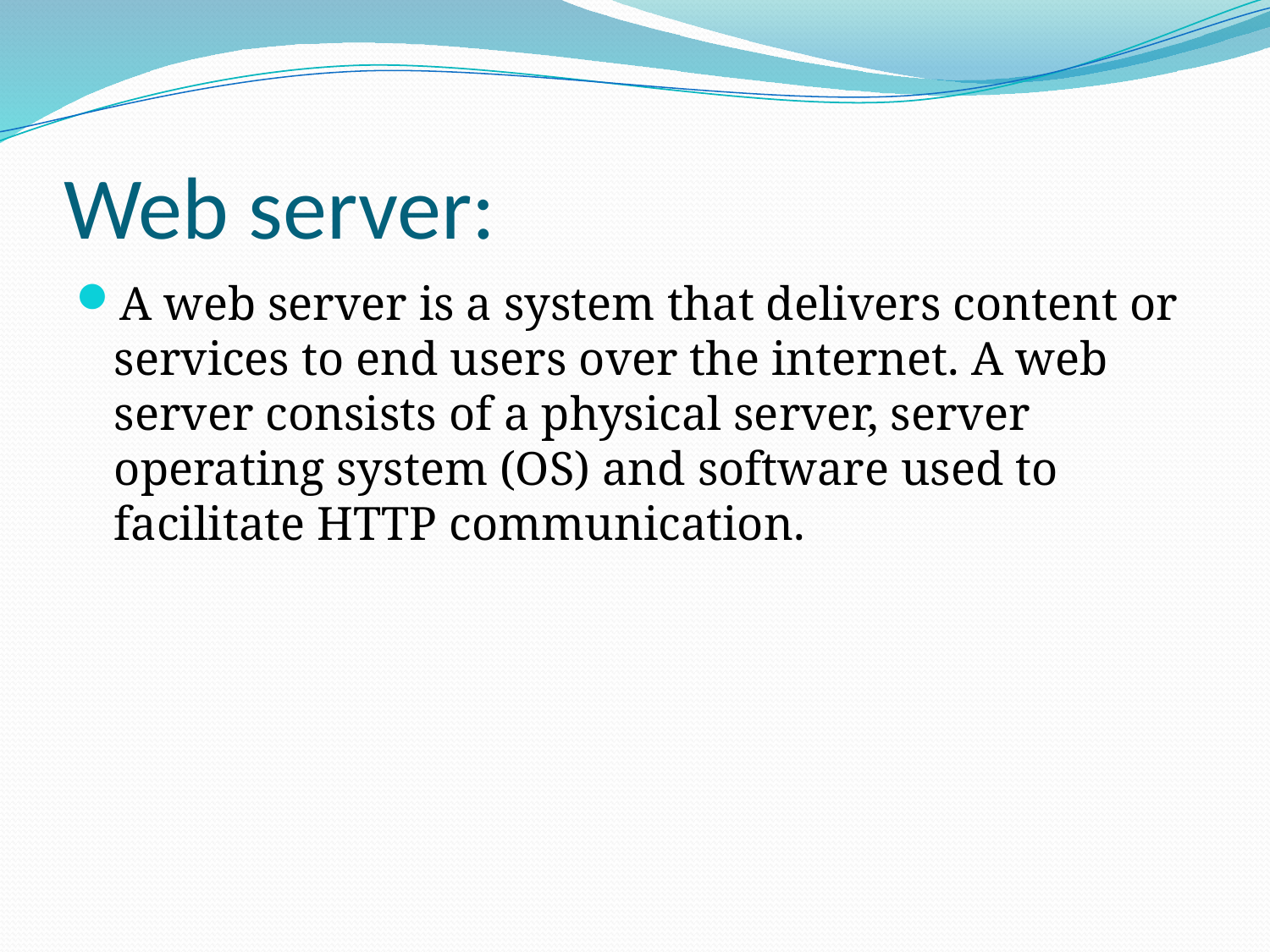

# Web server:
A web server is a system that delivers content or services to end users over the internet. A web server consists of a physical server, server operating system (OS) and software used to facilitate HTTP communication.